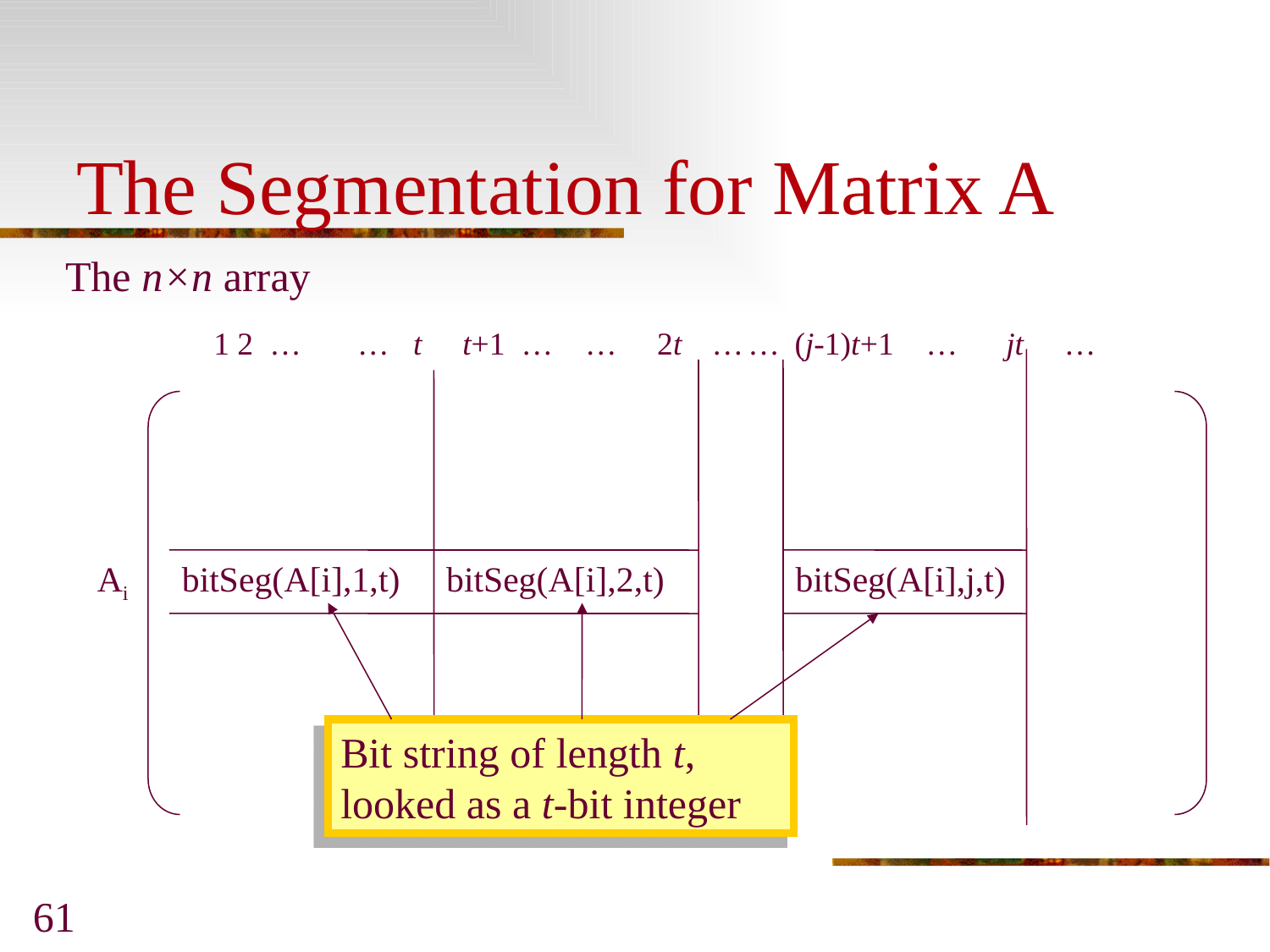

# The Segmentation for Matrix A
The n×n array
1 2  …       …   t     t+1  …    …     2t    … …  (j-1)t+1    …      jt     …

Ai

bitSeg(A[i],1,t)
bitSeg(A[i],2,t)

bitSeg(A[i],j,t)

Bit string of length t, looked as a t-bit integer
61